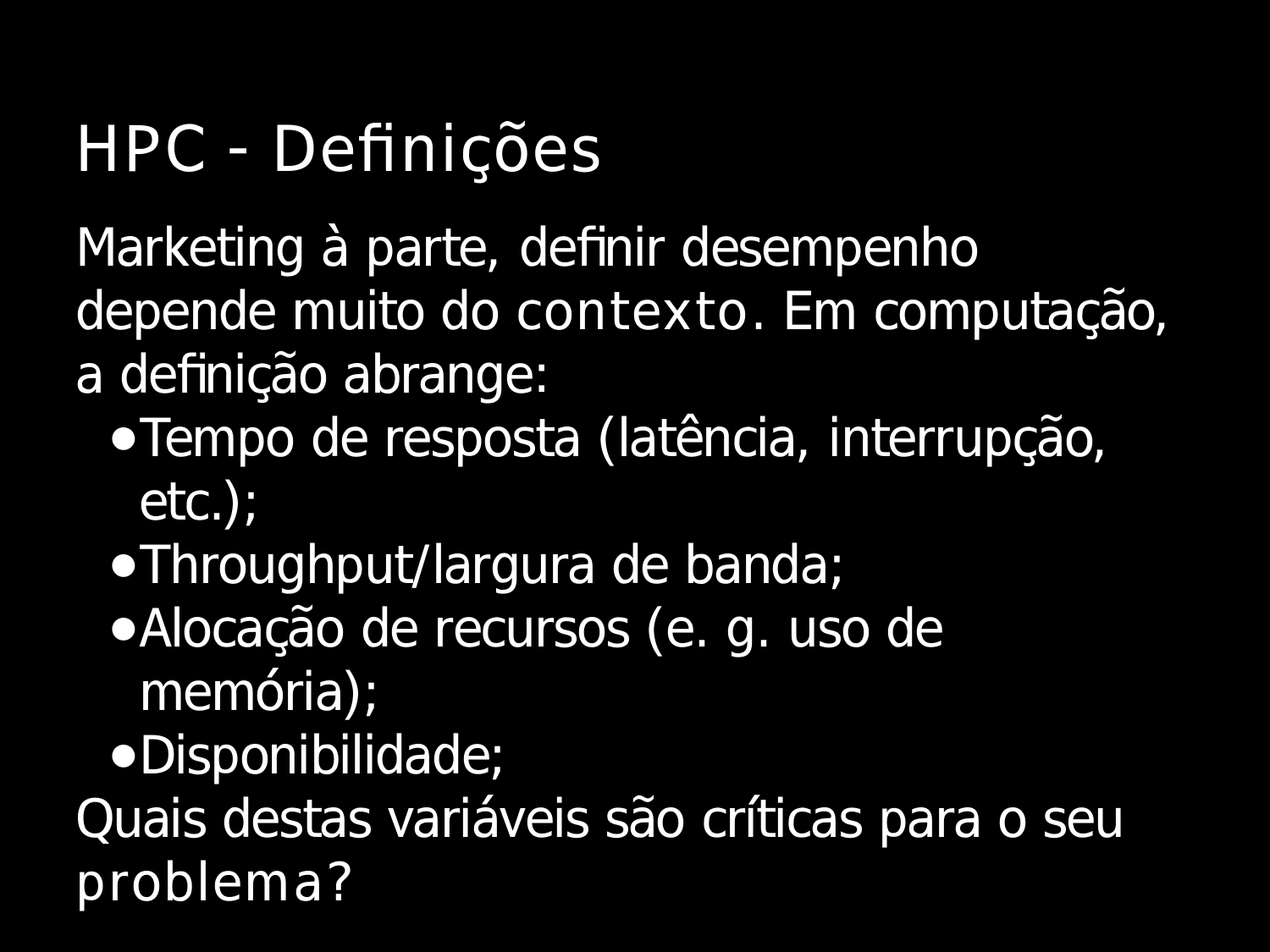

# HPC - Definições
Marketing à parte, definir desempenho depende muito do contexto. Em computação, a definição abrange:
Tempo de resposta (latência, interrupção, etc.);
Throughput/largura de banda;
Alocação de recursos (e. g. uso de memória);
Disponibilidade;
Quais destas variáveis são críticas para o seu problema?